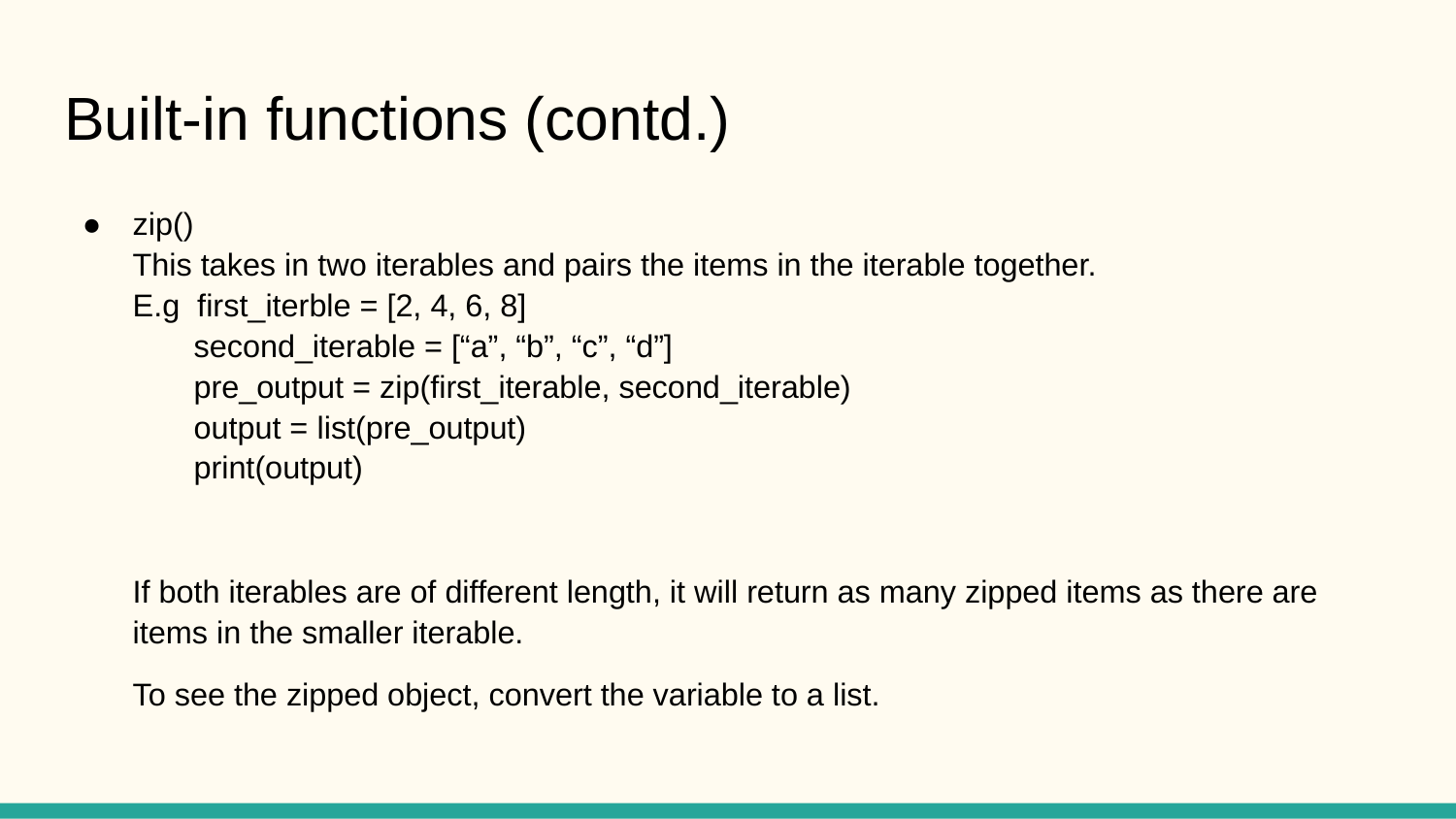

# Built-in functions (contd.)
zip()
This takes in two iterables and pairs the items in the iterable together.
E.g  first_iterble = [2, 4, 6, 8]
       second_iterable = [“a”, “b”, “c”, “d”]
       pre_output = zip(first_iterable, second_iterable)
       output = list(pre_output)
       print(output)

If both iterables are of different length, it will return as many zipped items as there are items in the smaller iterable.
To see the zipped object, convert the variable to a list.